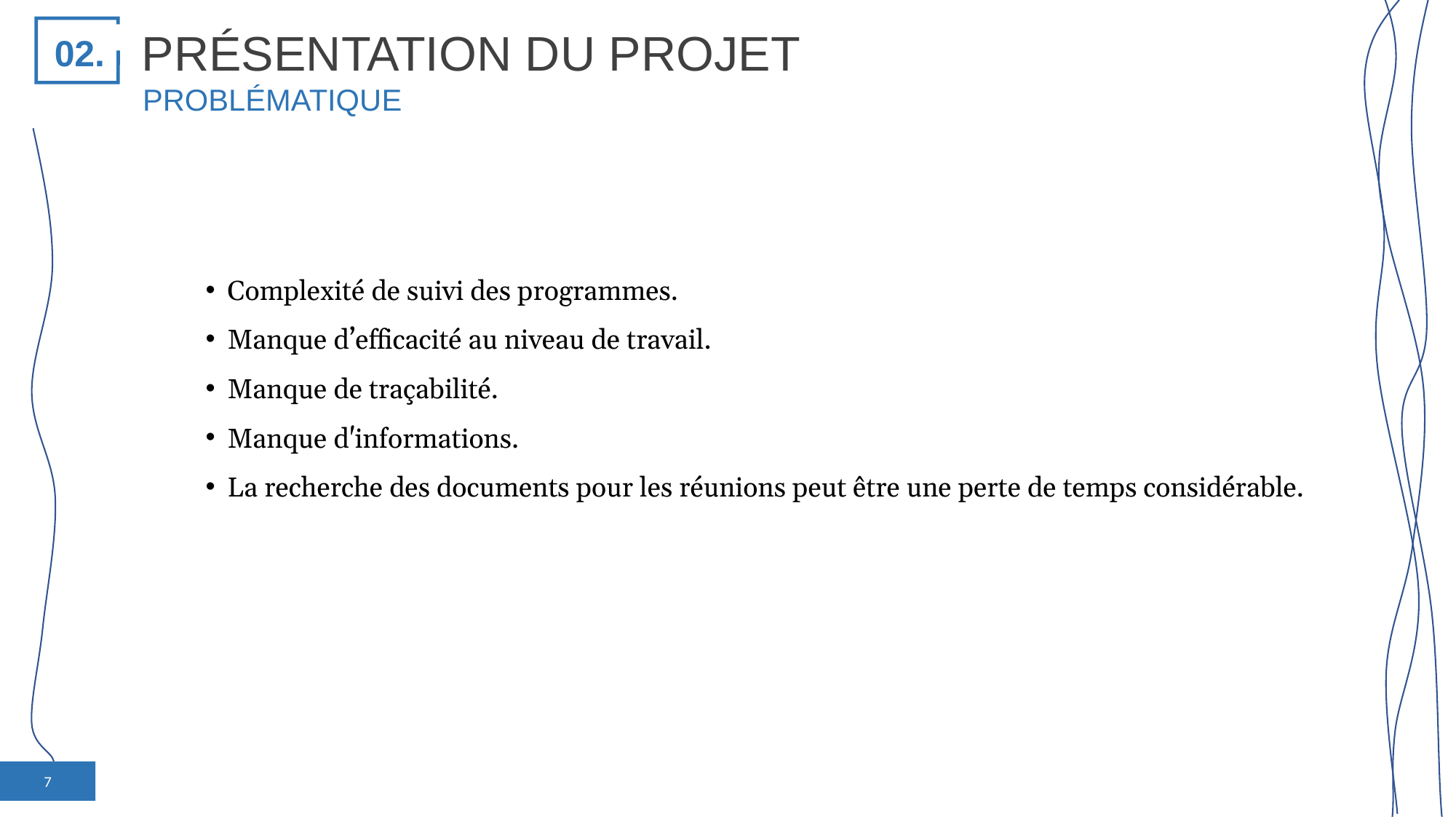

PRÉSENTATION DU PROJET
02.
PROBLÉMATIQUE

Complexité de suivi des programmes.
Manque d’efficacité au niveau de travail.
Manque de traçabilité.
Manque d'informations.
La recherche des documents pour les réunions peut être une perte de temps considérable.
7